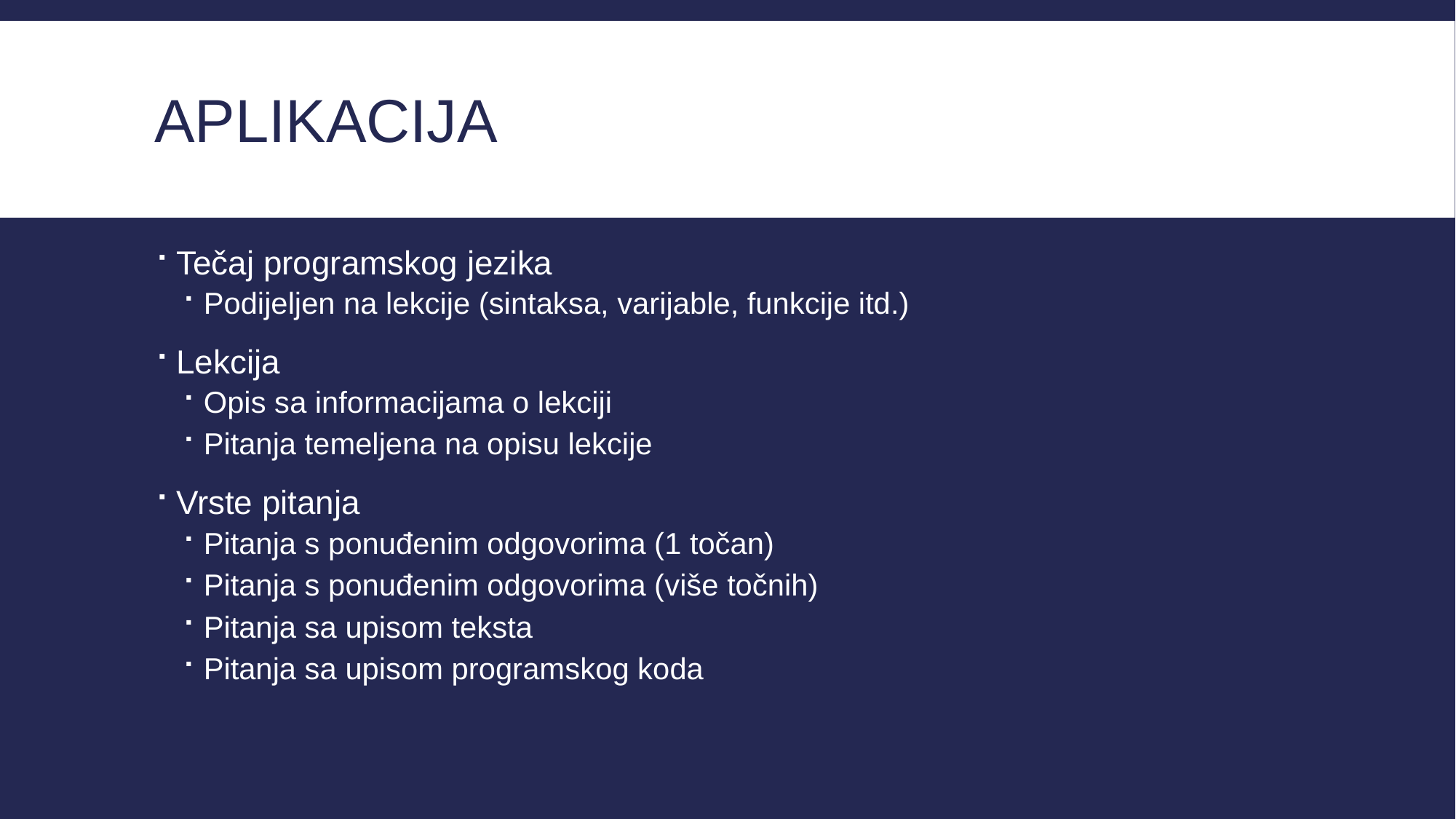

# aplikacija
Tečaj programskog jezika
Podijeljen na lekcije (sintaksa, varijable, funkcije itd.)
Lekcija
Opis sa informacijama o lekciji
Pitanja temeljena na opisu lekcije
Vrste pitanja
Pitanja s ponuđenim odgovorima (1 točan)
Pitanja s ponuđenim odgovorima (više točnih)
Pitanja sa upisom teksta
Pitanja sa upisom programskog koda